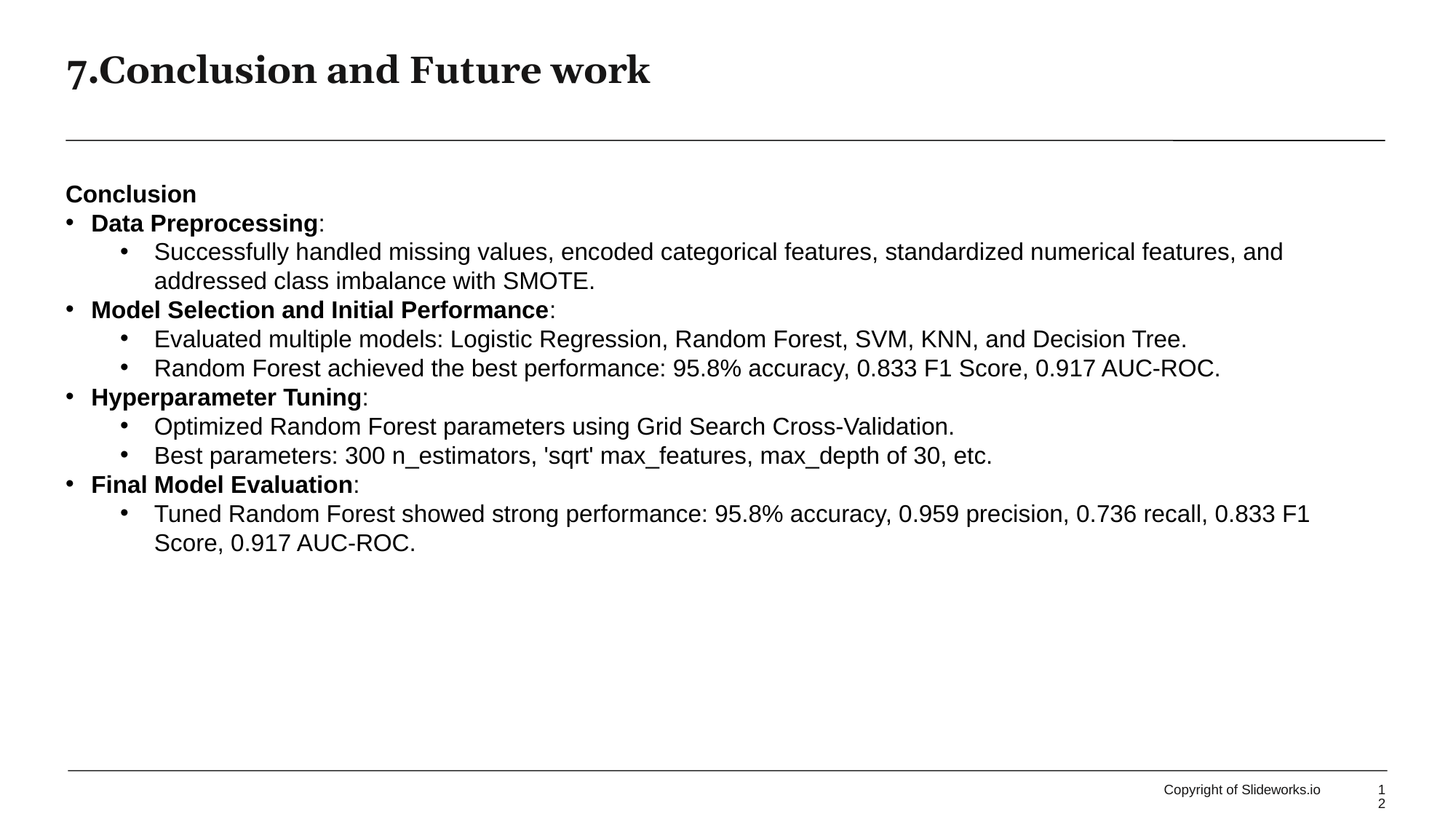

# 7.Conclusion and Future work
Conclusion
Data Preprocessing:
Successfully handled missing values, encoded categorical features, standardized numerical features, and addressed class imbalance with SMOTE.
Model Selection and Initial Performance:
Evaluated multiple models: Logistic Regression, Random Forest, SVM, KNN, and Decision Tree.
Random Forest achieved the best performance: 95.8% accuracy, 0.833 F1 Score, 0.917 AUC-ROC.
Hyperparameter Tuning:
Optimized Random Forest parameters using Grid Search Cross-Validation.
Best parameters: 300 n_estimators, 'sqrt' max_features, max_depth of 30, etc.
Final Model Evaluation:
Tuned Random Forest showed strong performance: 95.8% accuracy, 0.959 precision, 0.736 recall, 0.833 F1 Score, 0.917 AUC-ROC.

Copyright of Slideworks.io
12